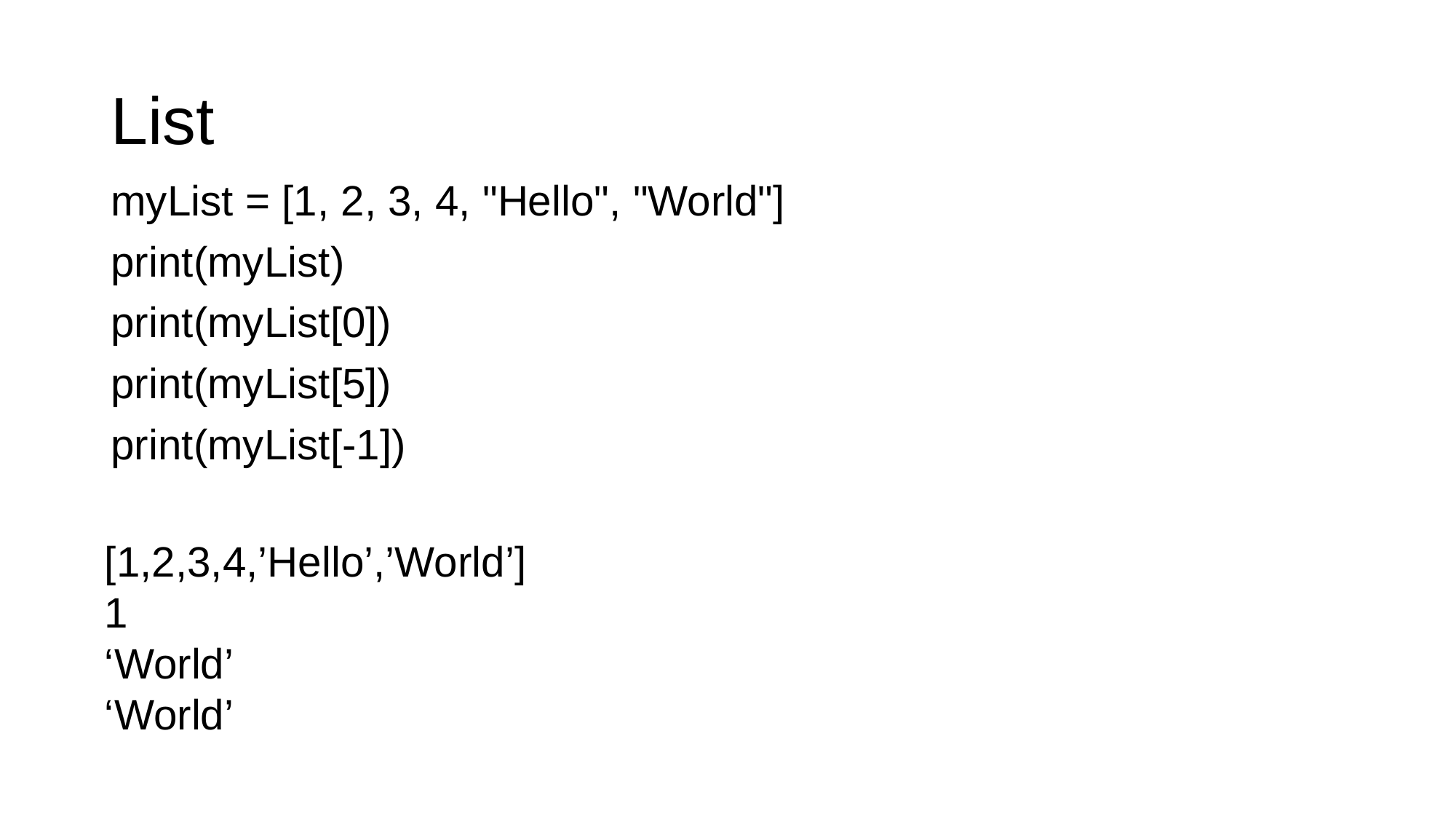

# List
myList = [1, 2, 3, 4, "Hello", "World"]
print(myList)
print(myList[0])
print(myList[5])
print(myList[-1])
[1,2,3,4,’Hello’,’World’]
1
‘World’
‘World’